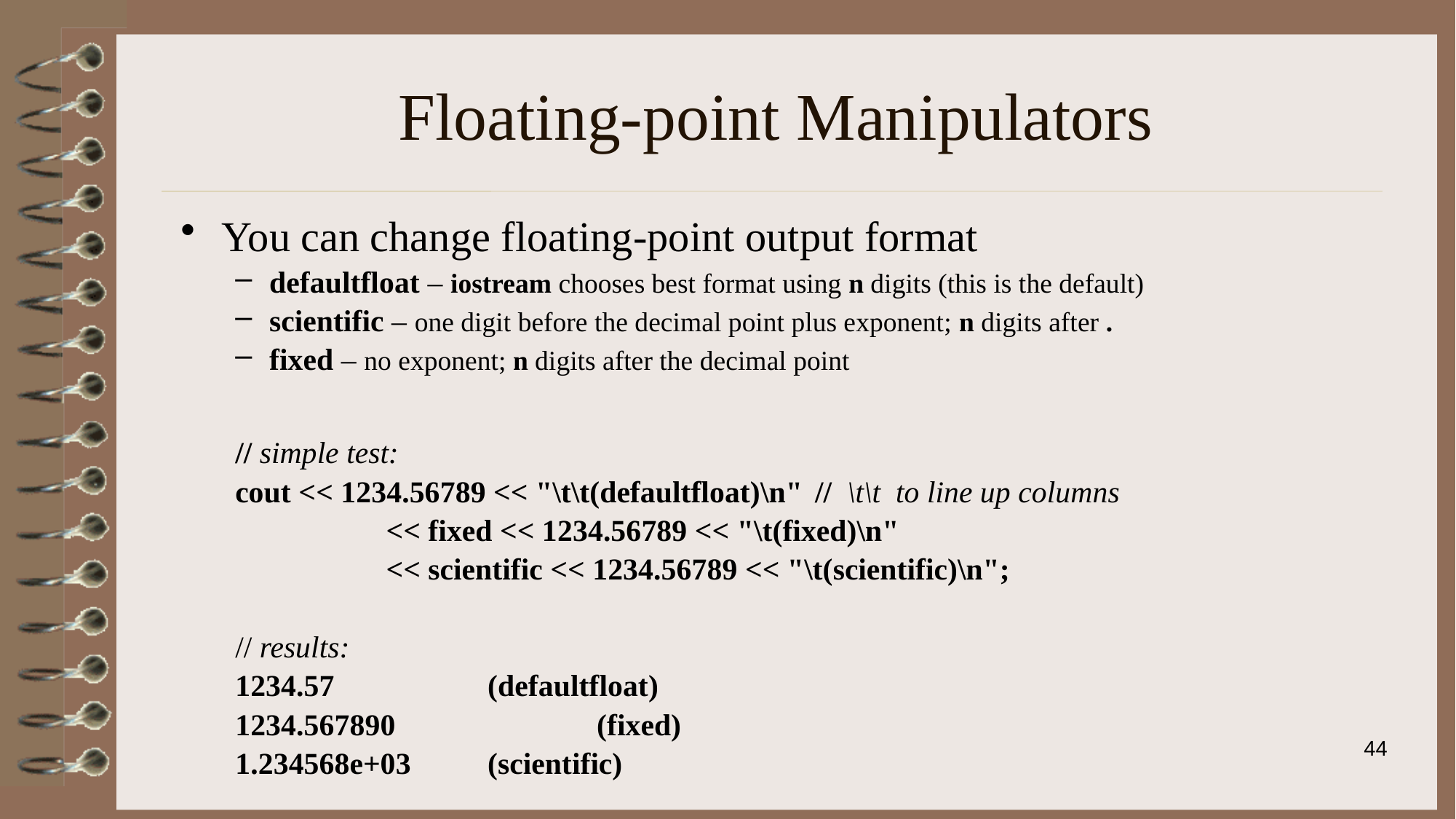

# Floating-point Manipulators
You can change floating-point output format
defaultfloat – iostream chooses best format using n digits (this is the default)
scientific – one digit before the decimal point plus exponent; n digits after .
fixed – no exponent; n digits after the decimal point

// simple test:
cout << 1234.56789 << "\t\t(defaultfloat)\n"	//  \t\t  to line up columns
		 << fixed << 1234.56789 << "\t(fixed)\n"
		 << scientific << 1234.56789 << "\t(scientific)\n";

// results:
1234.57		(defaultfloat)
1234.567890		(fixed)
1.234568e+03	(scientific)
44